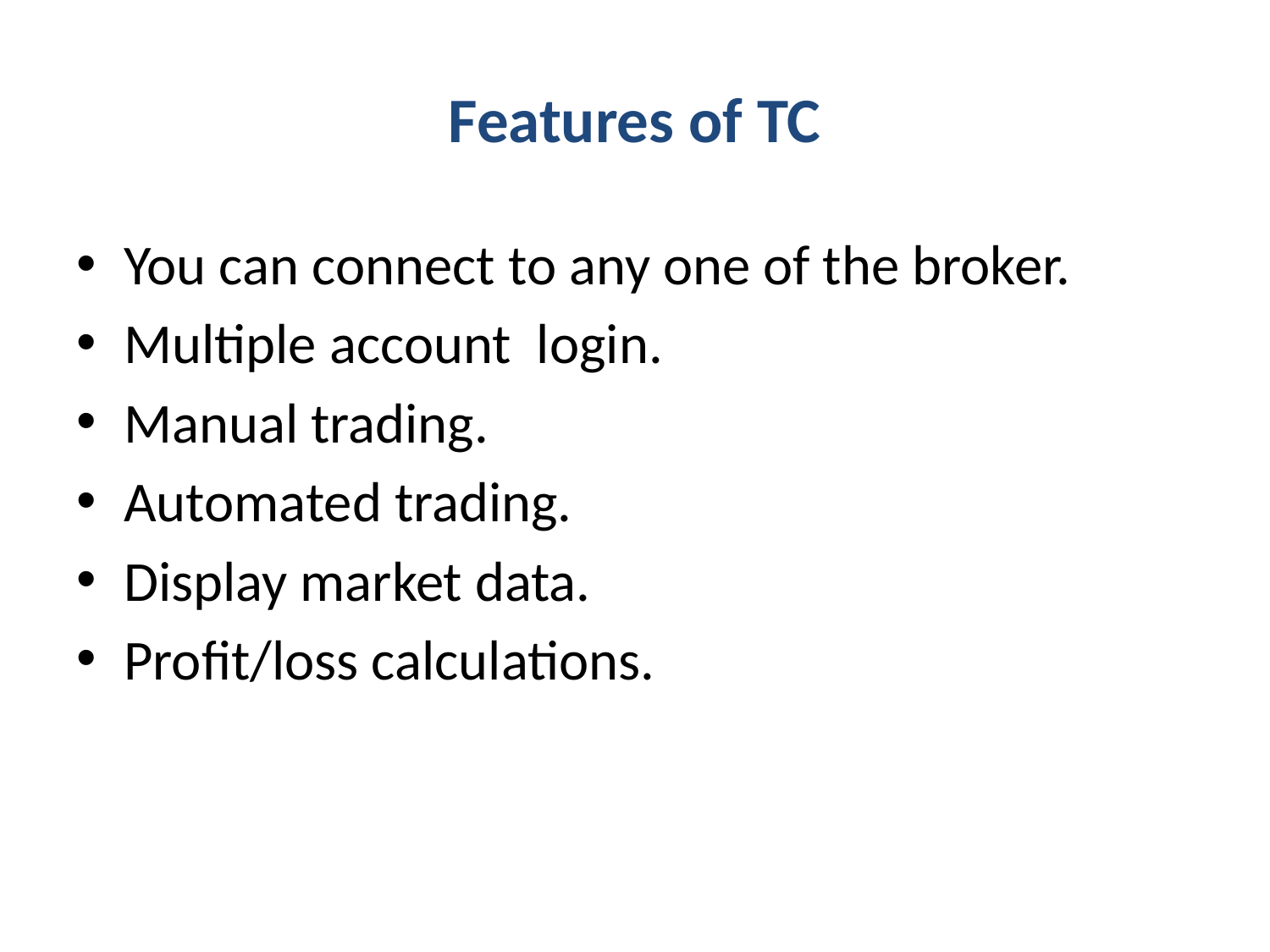

# Features of TC
You can connect to any one of the broker.
Multiple account  login.
Manual trading.
Automated trading.
Display market data.
Profit/loss calculations.